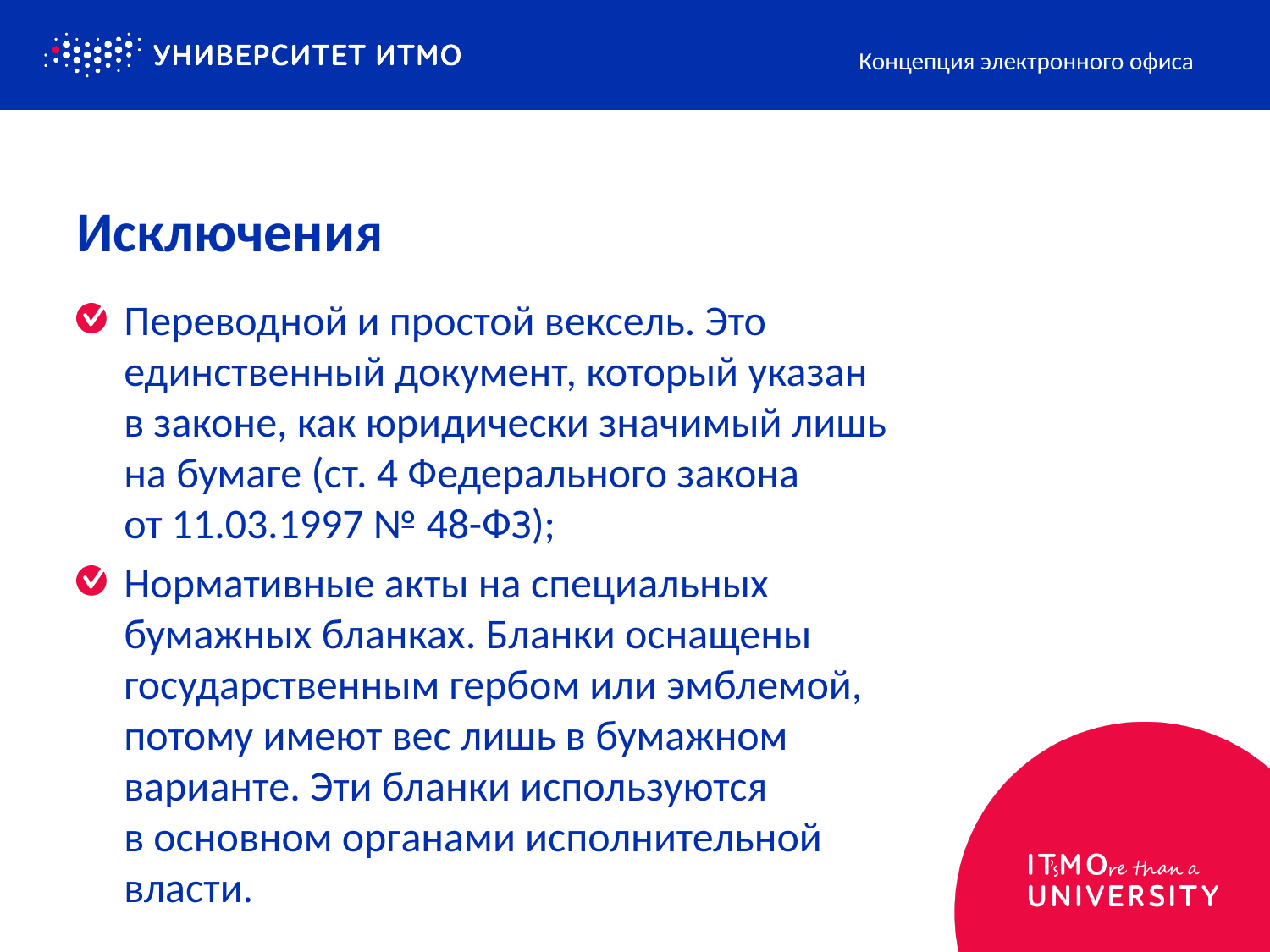

Концепция электронного офиса
# Исключения
Переводной и простой вексель. Это единственный документ, который указан в законе, как юридически значимый лишь на бумаге (ст. 4 Федерального закона от 11.03.1997 № 48-ФЗ);
Нормативные акты на специальных бумажных бланках. Бланки оснащены государственным гербом или эмблемой, потому имеют вес лишь в бумажном варианте. Эти бланки используются в основном органами исполнительной власти.